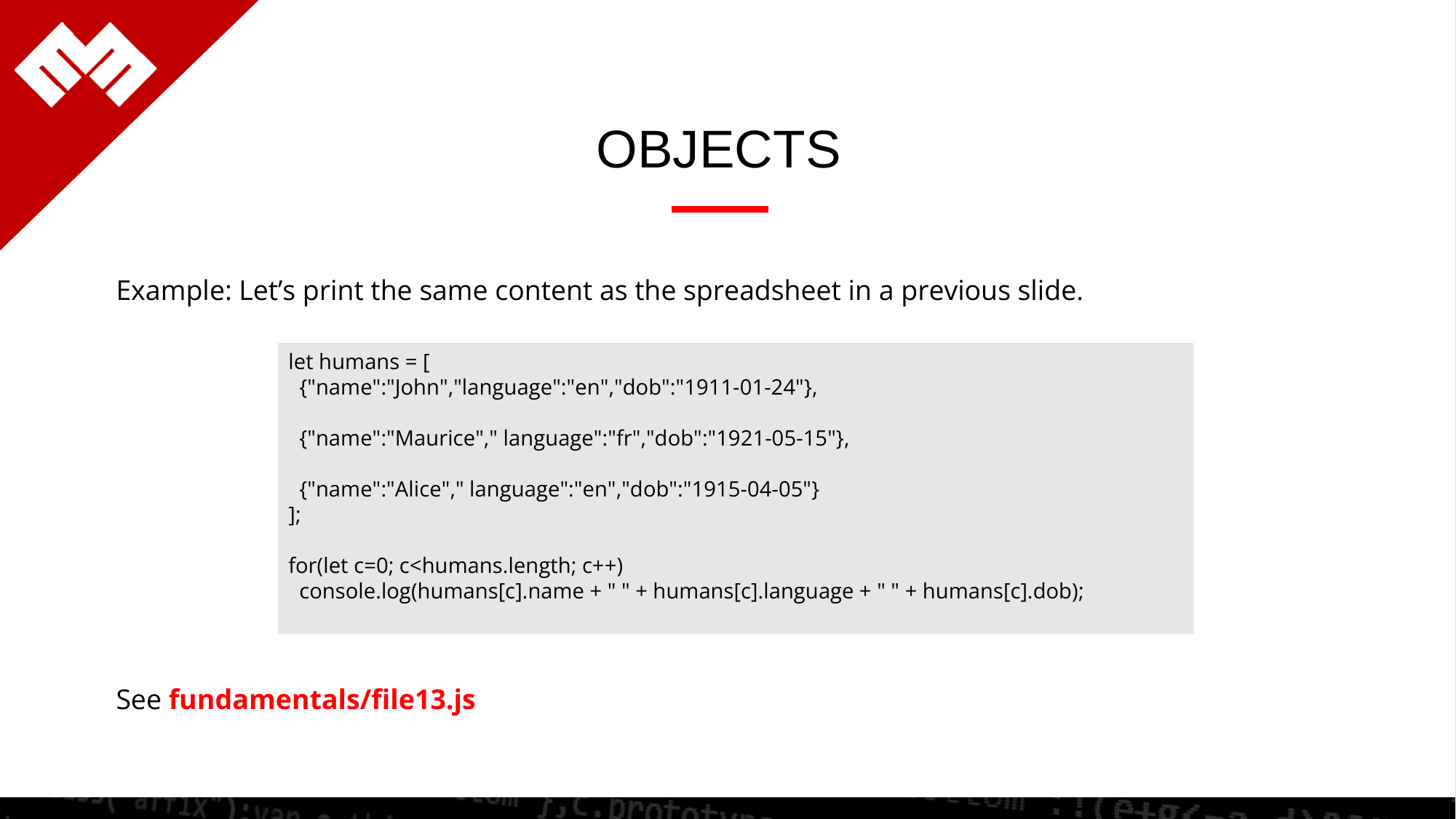

OBJECTS

Example: Let’s print the same content as the spreadsheet in a previous slide.
let humans = [
  {"name":"John","language":"en","dob":"1911-01-24"},

  {"name":"Maurice"," language":"fr","dob":"1921-05-15"},

  {"name":"Alice"," language":"en","dob":"1915-04-05"}
];

for(let c=0; c<humans.length; c++)
  console.log(humans[c].name + " " + humans[c].language + " " + humans[c].dob);

See fundamentals/file13.js